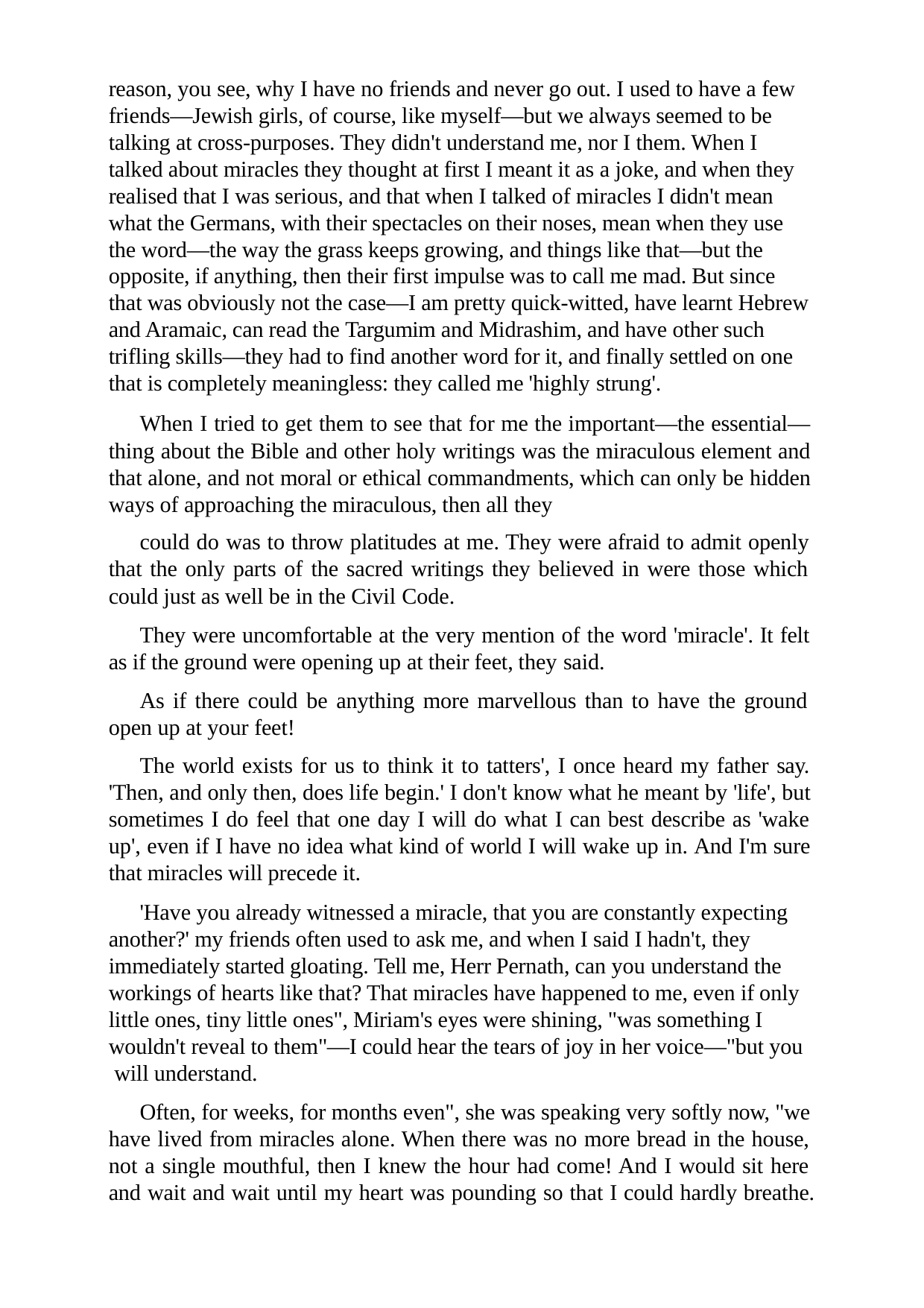

reason, you see, why I have no friends and never go out. I used to have a few  friends—Jewish girls, of course, like myself—but we always seemed to be  talking at cross-purposes. They didn't understand me, nor I them. When I  talked about miracles they thought at first I meant it as a joke, and when they  realised that I was serious, and that when I talked of miracles I didn't mean  what the Germans, with their spectacles on their noses, mean when they use  the word—the way the grass keeps growing, and things like that—but the  opposite, if anything, then their first impulse was to call me mad. But since  that was obviously not the case—I am pretty quick-witted, have learnt Hebrew  and Aramaic, can read the Targumim and Midrashim, and have other such  trifling skills—they had to find another word for it, and finally settled on one  that is completely meaningless: they called me 'highly strung'.
When I tried to get them to see that for me the important—the essential—  thing about the Bible and other holy writings was the miraculous element and  that alone, and not moral or ethical commandments, which can only be hidden  ways of approaching the miraculous, then all they
could do was to throw platitudes at me. They were afraid to admit openly  that the only parts of the sacred writings they believed in were those which  could just as well be in the Civil Code.
They were uncomfortable at the very mention of the word 'miracle'. It felt  as if the ground were opening up at their feet, they said.
As if there could be anything more marvellous than to have the ground  open up at your feet!
The world exists for us to think it to tatters', I once heard my father say.  'Then, and only then, does life begin.' I don't know what he meant by 'life', but  sometimes I do feel that one day I will do what I can best describe as 'wake  up', even if I have no idea what kind of world I will wake up in. And I'm sure  that miracles will precede it.
'Have you already witnessed a miracle, that you are constantly expecting  another?' my friends often used to ask me, and when I said I hadn't, they  immediately started gloating. Tell me, Herr Pernath, can you understand the  workings of hearts like that? That miracles have happened to me, even if only  little ones, tiny little ones", Miriam's eyes were shining, "was something I  wouldn't reveal to them"—I could hear the tears of joy in her voice—"but you  will understand.
Often, for weeks, for months even", she was speaking very softly now, "we  have lived from miracles alone. When there was no more bread in the house,  not a single mouthful, then I knew the hour had come! And I would sit here  and wait and wait until my heart was pounding so that I could hardly breathe.